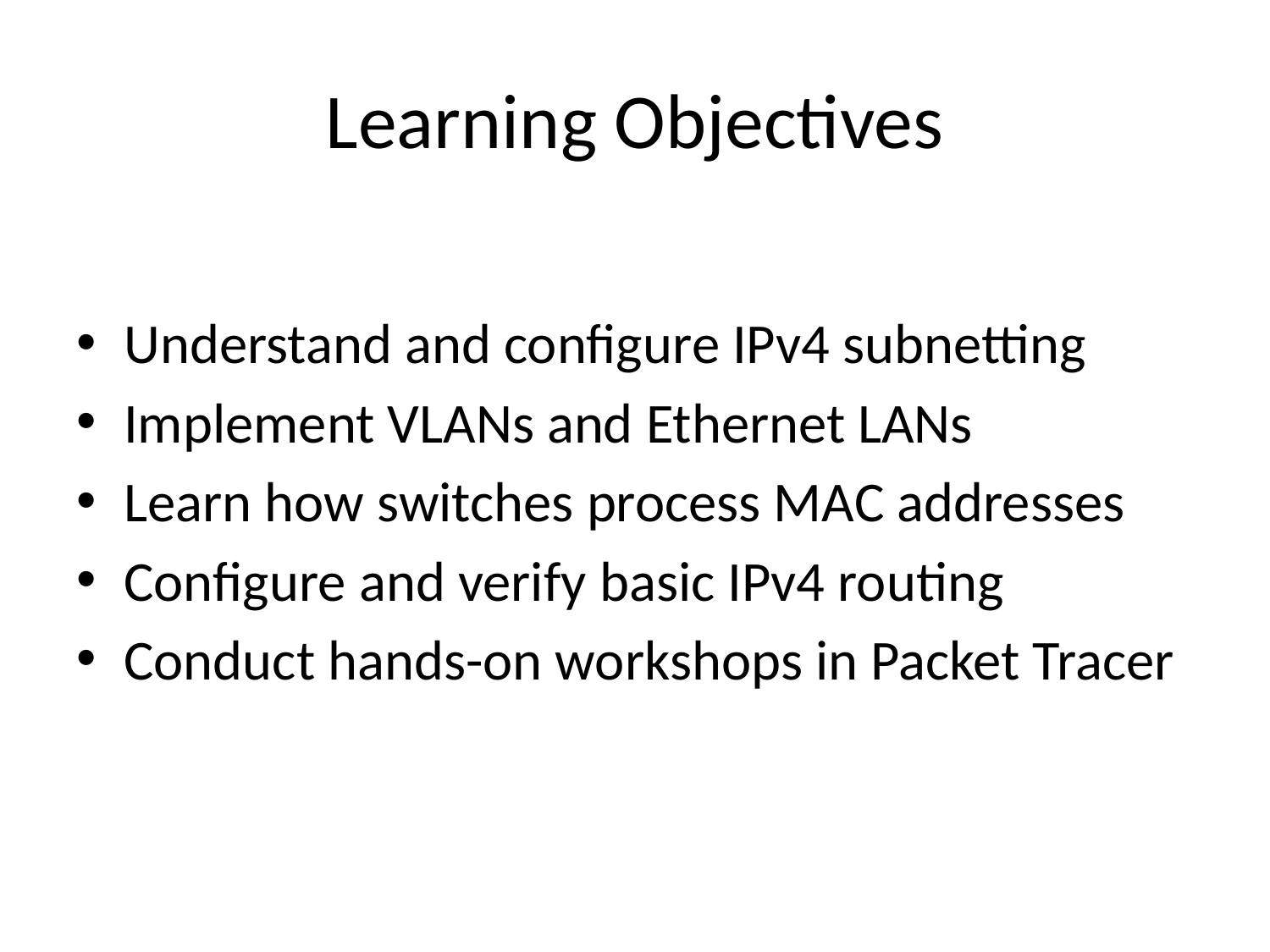

# Learning Objectives

Understand and configure IPv4 subnetting
Implement VLANs and Ethernet LANs
Learn how switches process MAC addresses
Configure and verify basic IPv4 routing
Conduct hands-on workshops in Packet Tracer